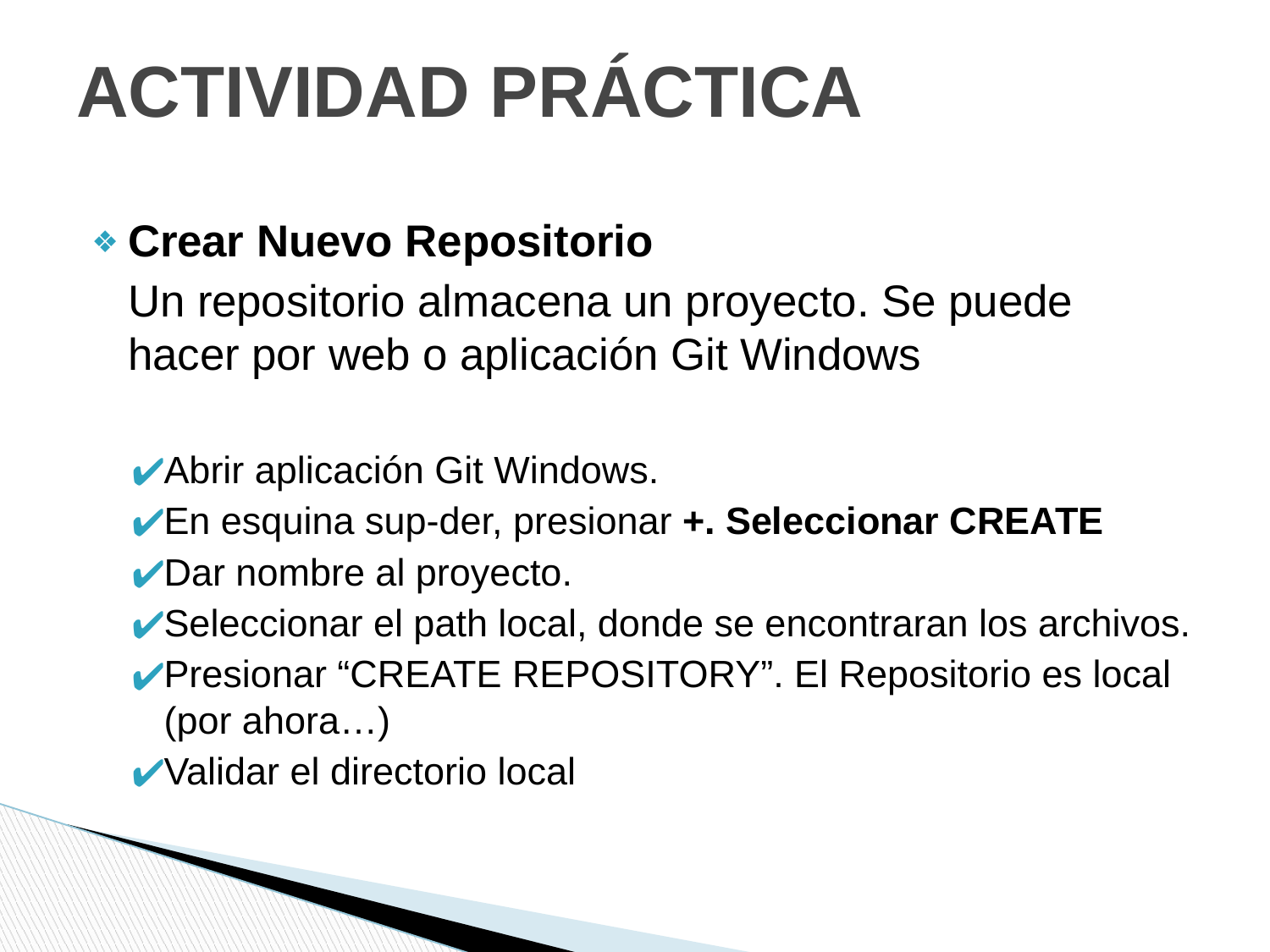

# ACTIVIDAD PRÁCTICA

Crear Nuevo Repositorio
	Un repositorio almacena un proyecto. Se puede hacer por web o aplicación Git Windows

Abrir aplicación Git Windows.
En esquina sup-der, presionar +. Seleccionar CREATE
Dar nombre al proyecto.
Seleccionar el path local, donde se encontraran los archivos.
Presionar “CREATE REPOSITORY”. El Repositorio es local (por ahora…)
Validar el directorio local